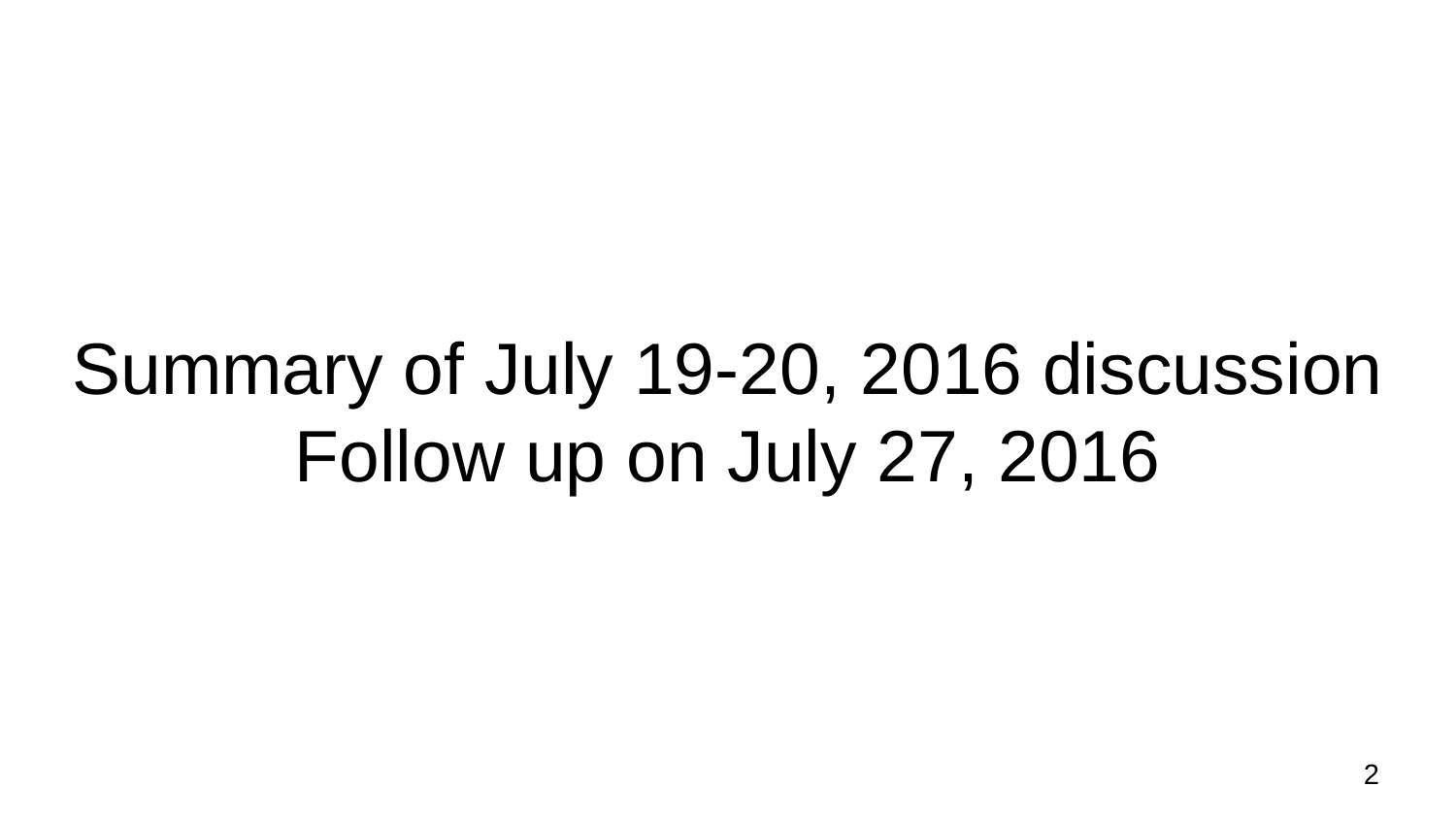

# Summary of July 19-20, 2016 discussion
Follow up on July 27, 2016
2